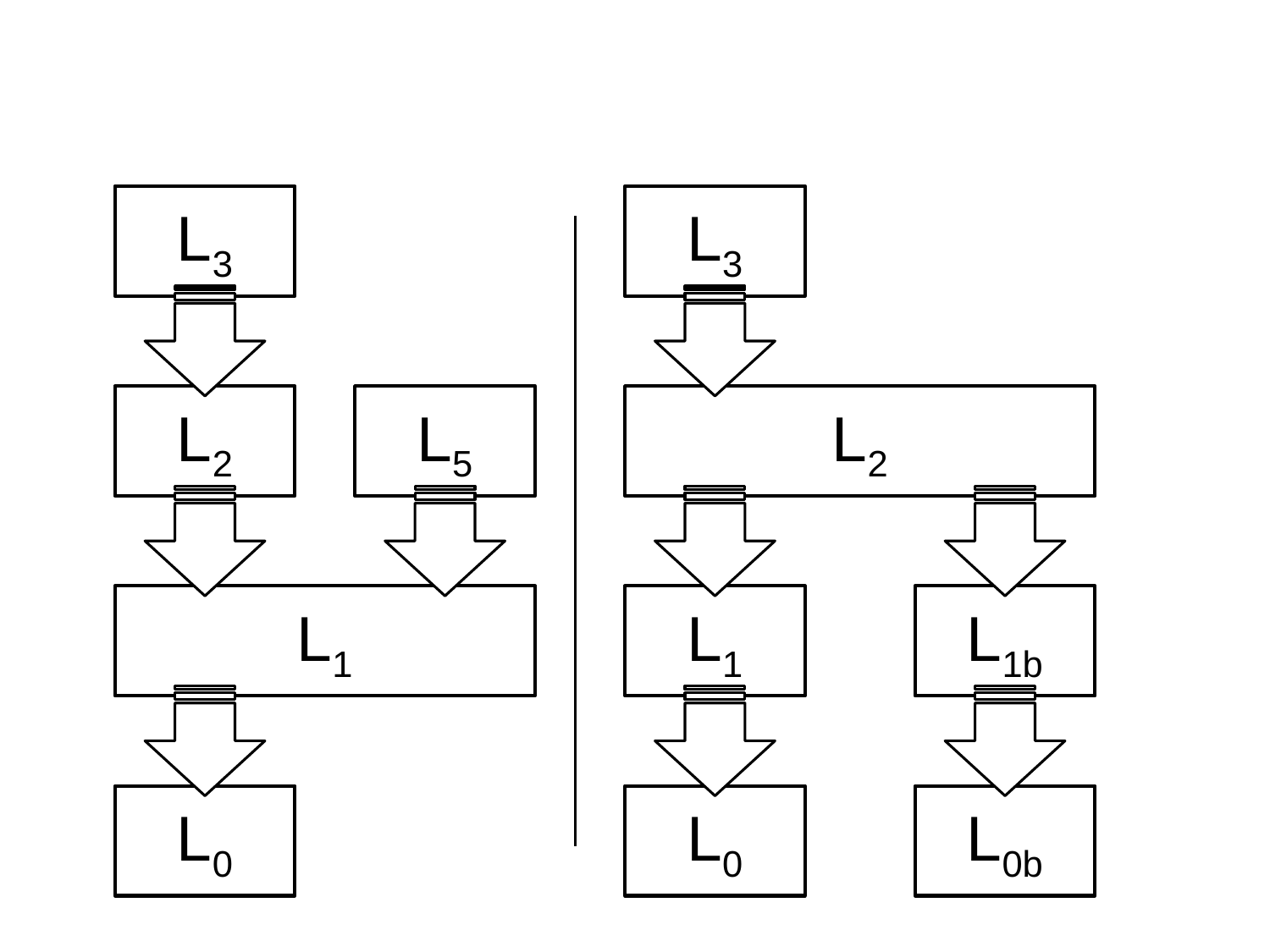

L3
L3

L2
L5
L2

L1
L1
L1b

L0
L0
L0b